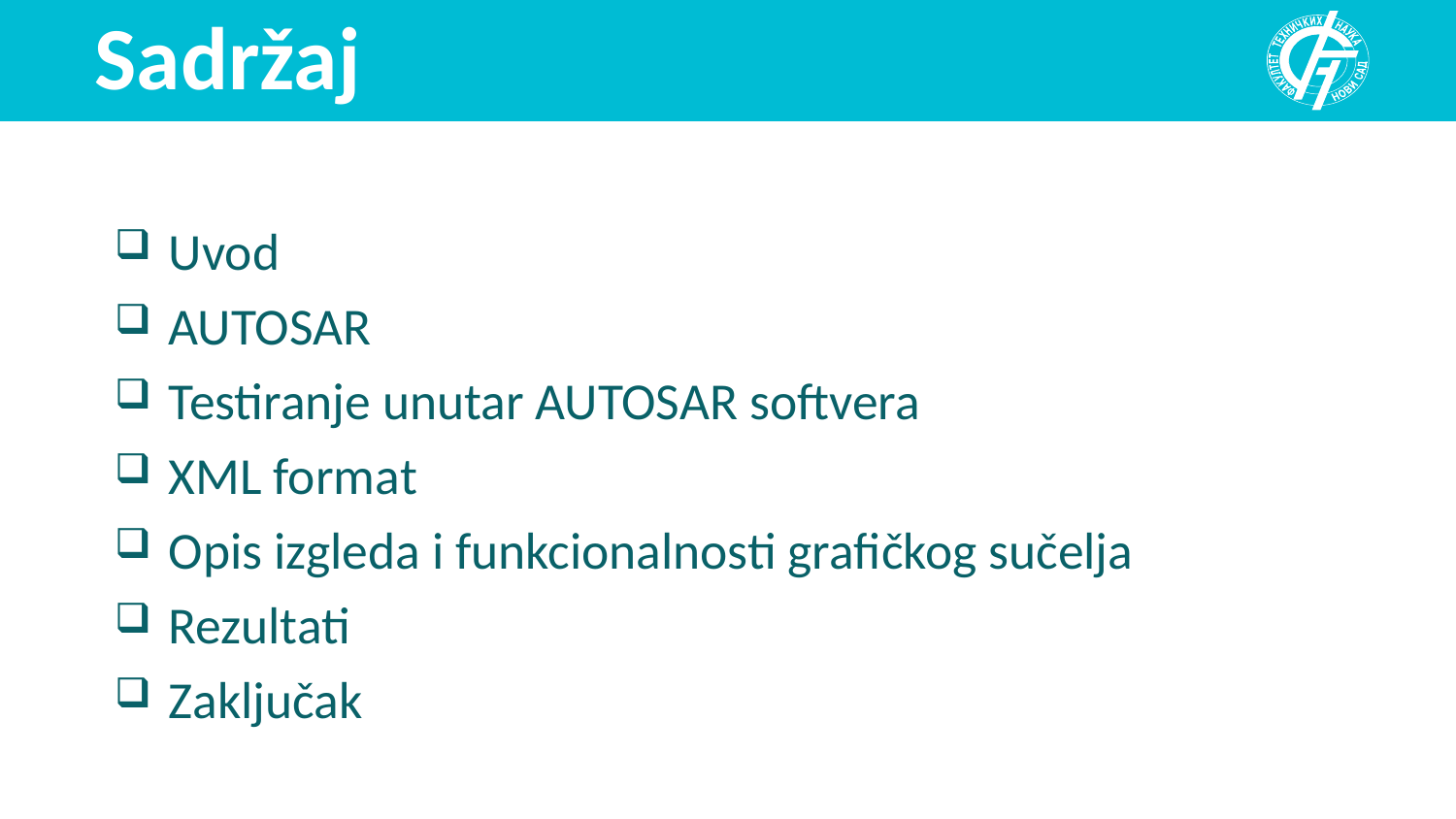

# Sadržaj
Uvod
AUTOSAR
Testiranje unutar AUTOSAR softvera
XML format
Opis izgleda i funkcionalnosti grafičkog sučelja
Rezultati
Zaključak